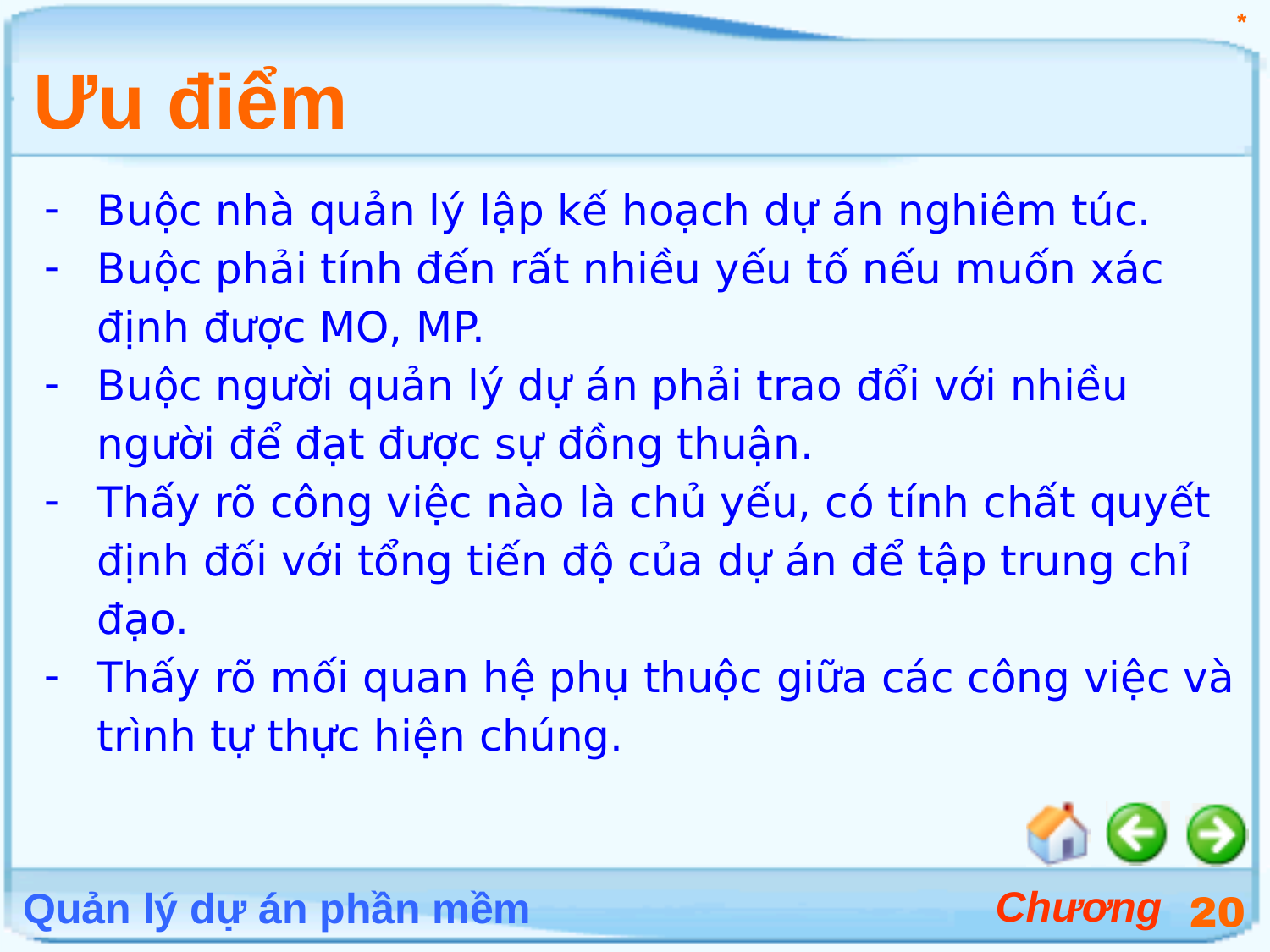

*
# Ưu điểm
Buộc nhà quản lý lập kế hoạch dự án nghiêm túc.
Buộc phải tính đến rất nhiều yếu tố nếu muốn xác định được MO, MP.
Buộc người quản lý dự án phải trao đổi với nhiều người để đạt được sự đồng thuận.
Thấy rõ công việc nào là chủ yếu, có tính chất quyết định đối với tổng tiến độ của dự án để tập trung chỉ đạo.
Thấy rõ mối quan hệ phụ thuộc giữa các công việc và trình tự thực hiện chúng.
20